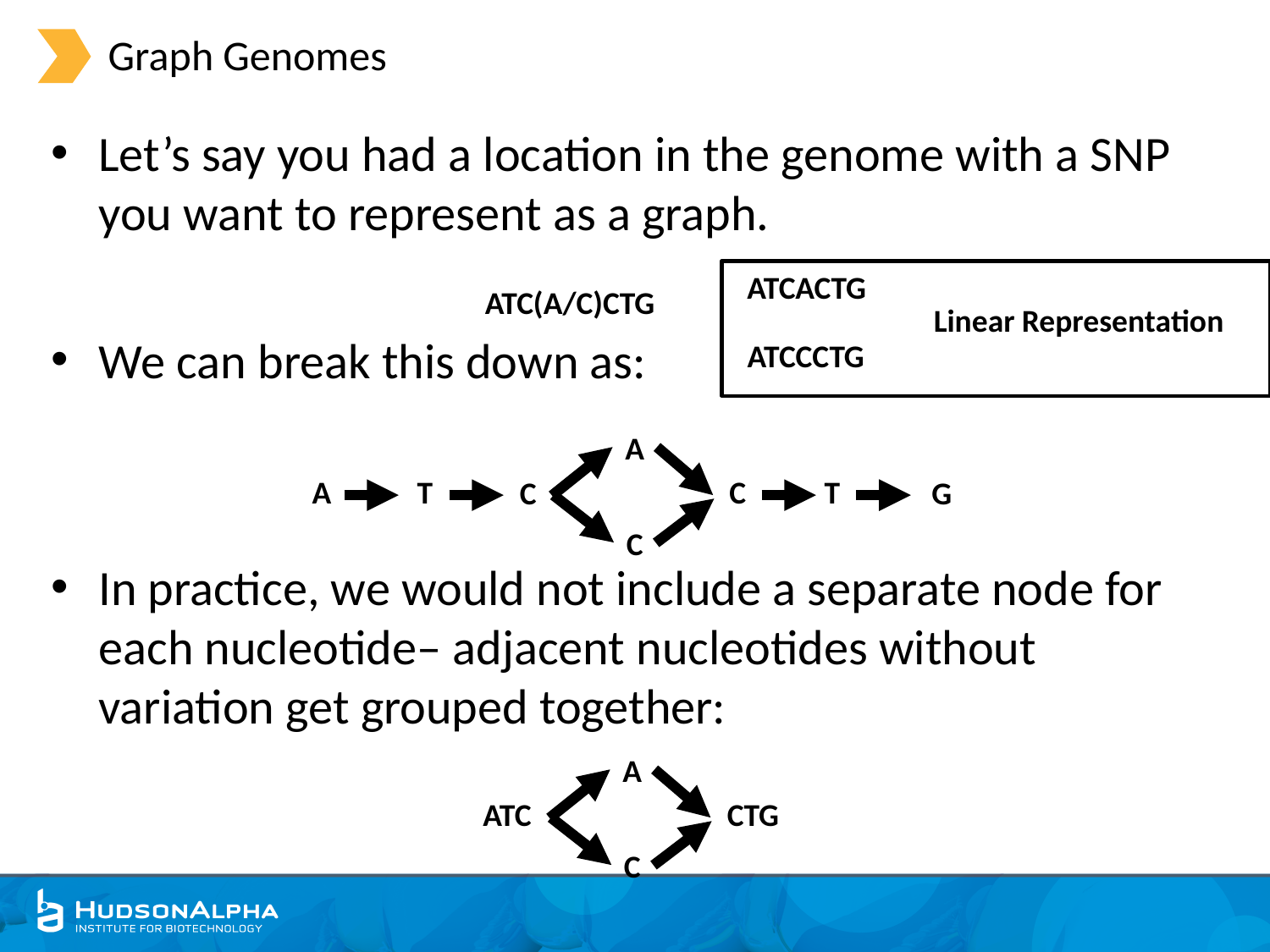

# Graph Genomes
Let’s say you had a location in the genome with a SNP you want to represent as a graph.

We can break this down as:

In practice, we would not include a separate node for each nucleotide– adjacent nucleotides without variation get grouped together:

ATCACTG
ATC(A/C)CTG
Linear Representation
ATCCCTG
A
A
T
C
T
C
G
C
A
ATC
CTG
C